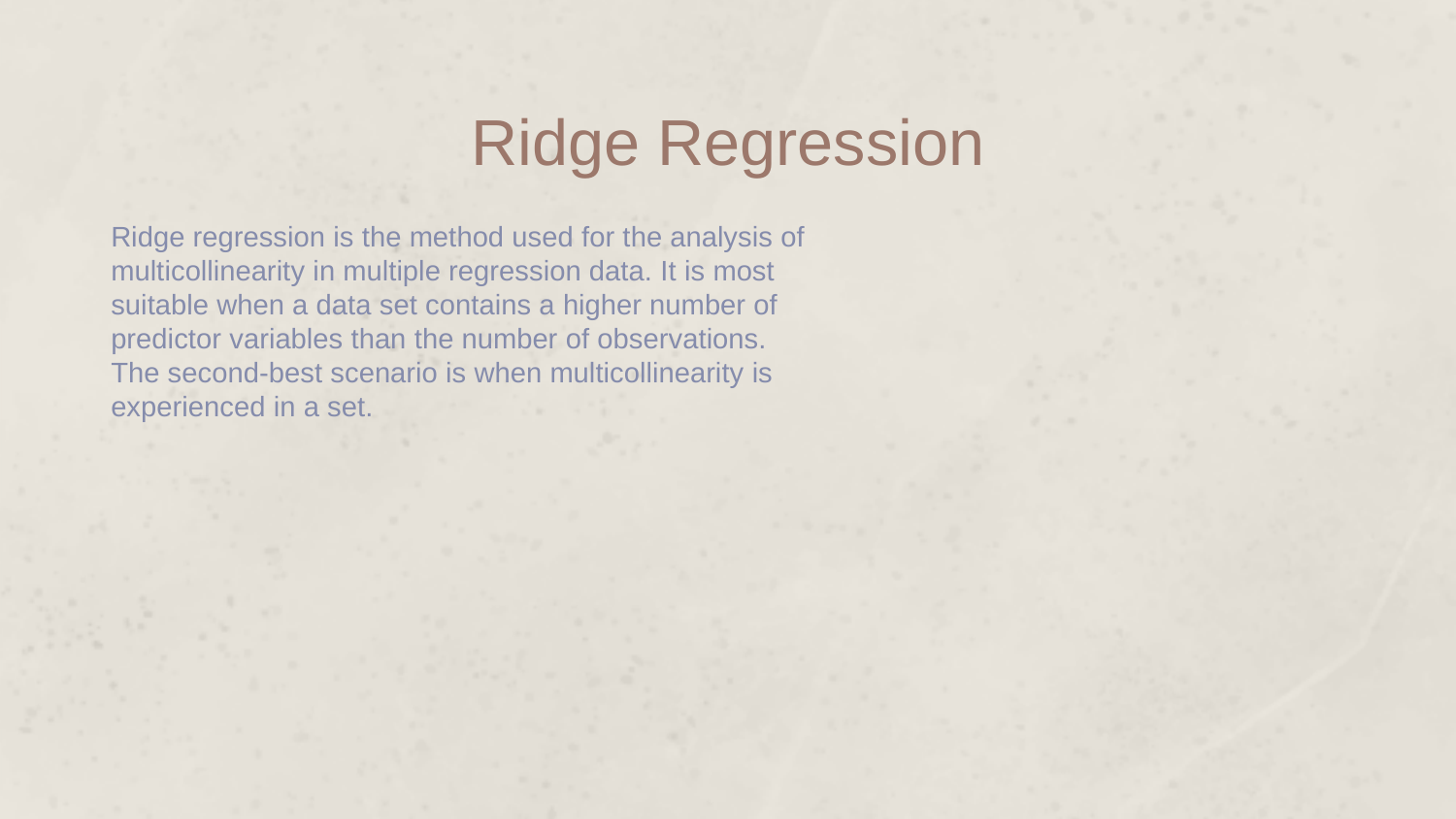

# Ridge Regression
Ridge regression is the method used for the analysis of multicollinearity in multiple regression data. It is most suitable when a data set contains a higher number of predictor variables than the number of observations. The second-best scenario is when multicollinearity is experienced in a set.